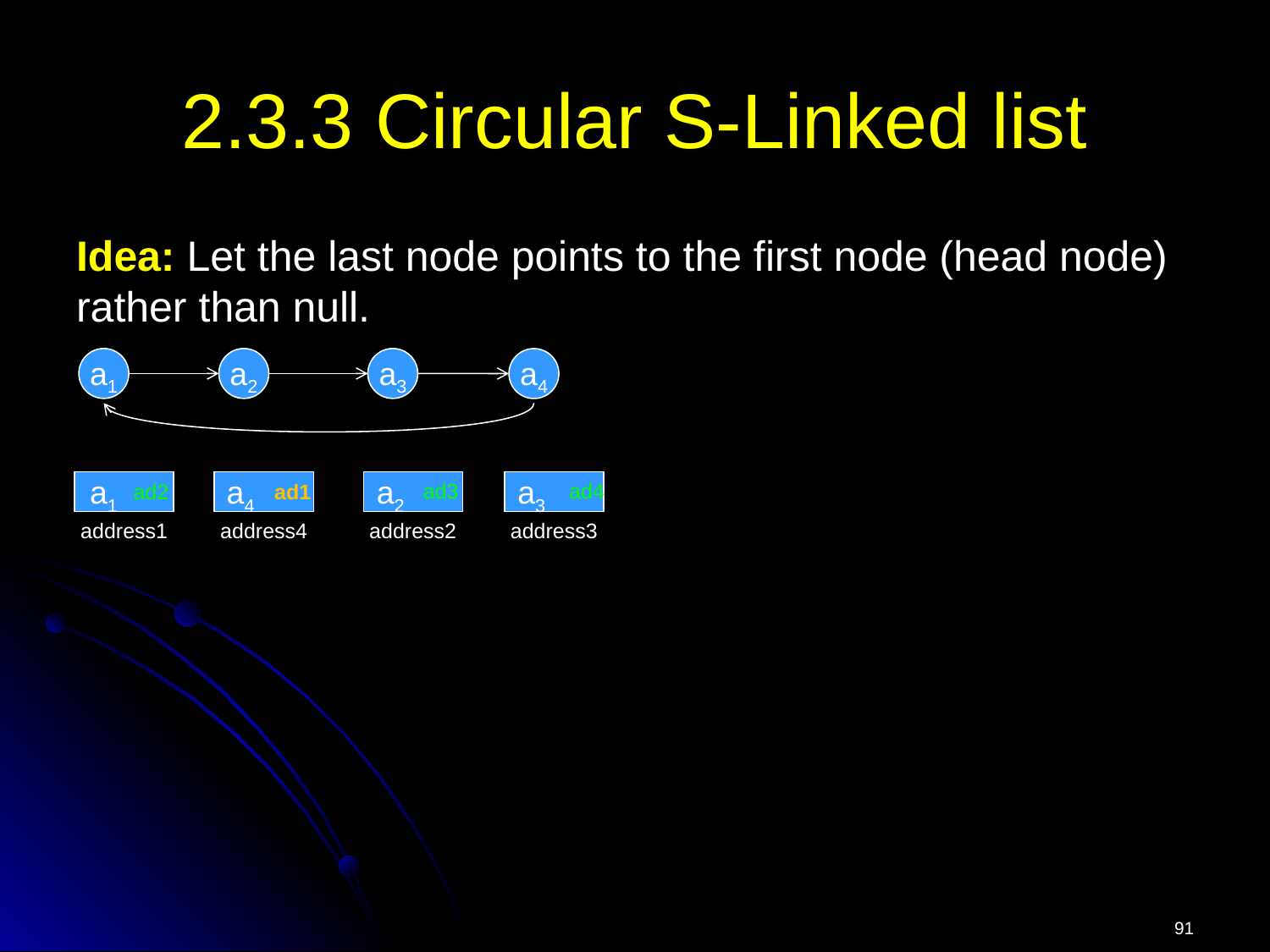

2.3.3 Circular S-Linked list
Idea: Let the last node points to the first node (head node) rather than null.

a1
a2
a3
a4

a1
a4
a2
a3

ad3

ad4
ad2
ad1
address1
address4
address2
address3

91